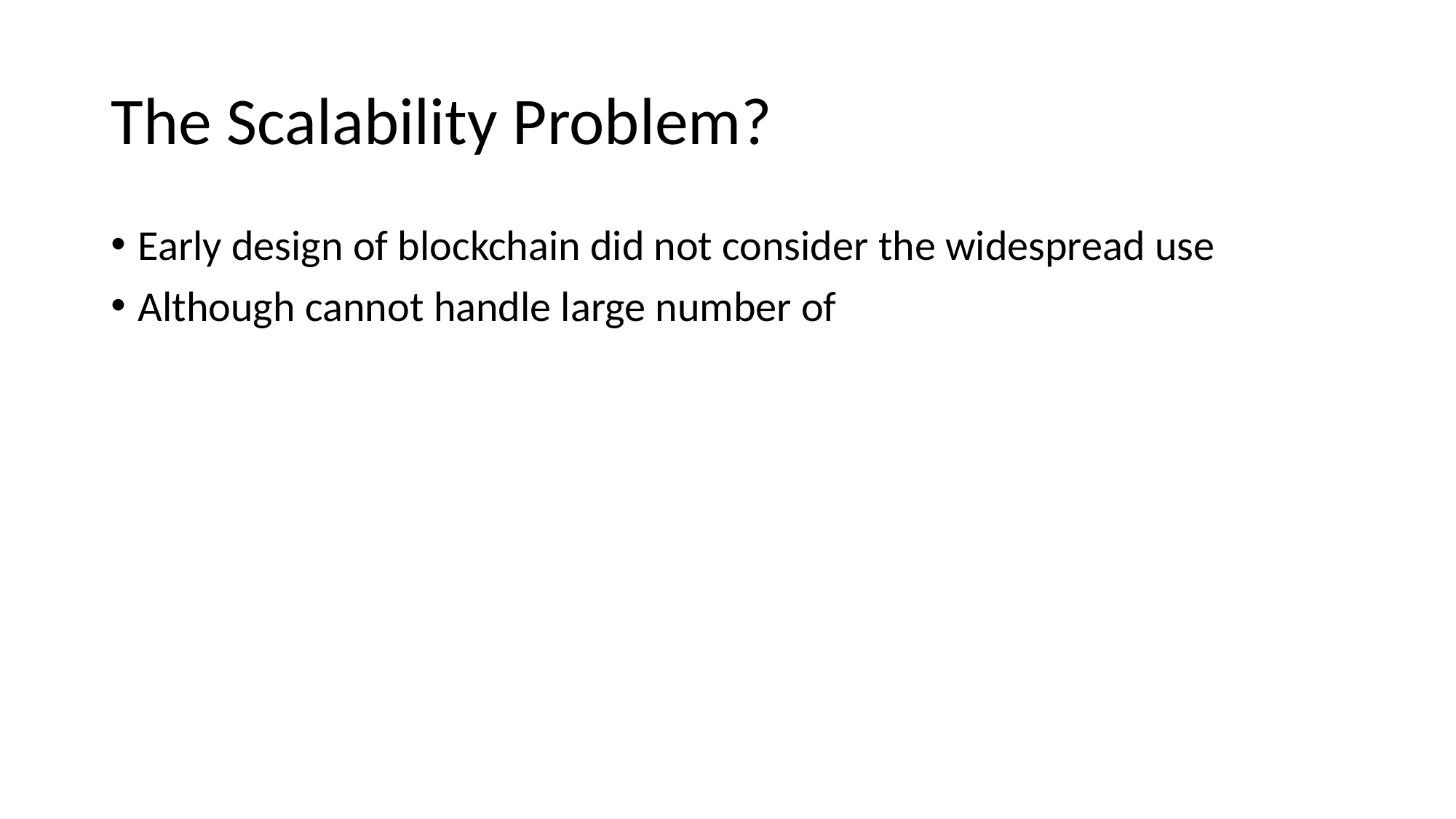

# The Scalability Problem?
Early design of blockchain did not consider the widespread use
Although cannot handle large number of